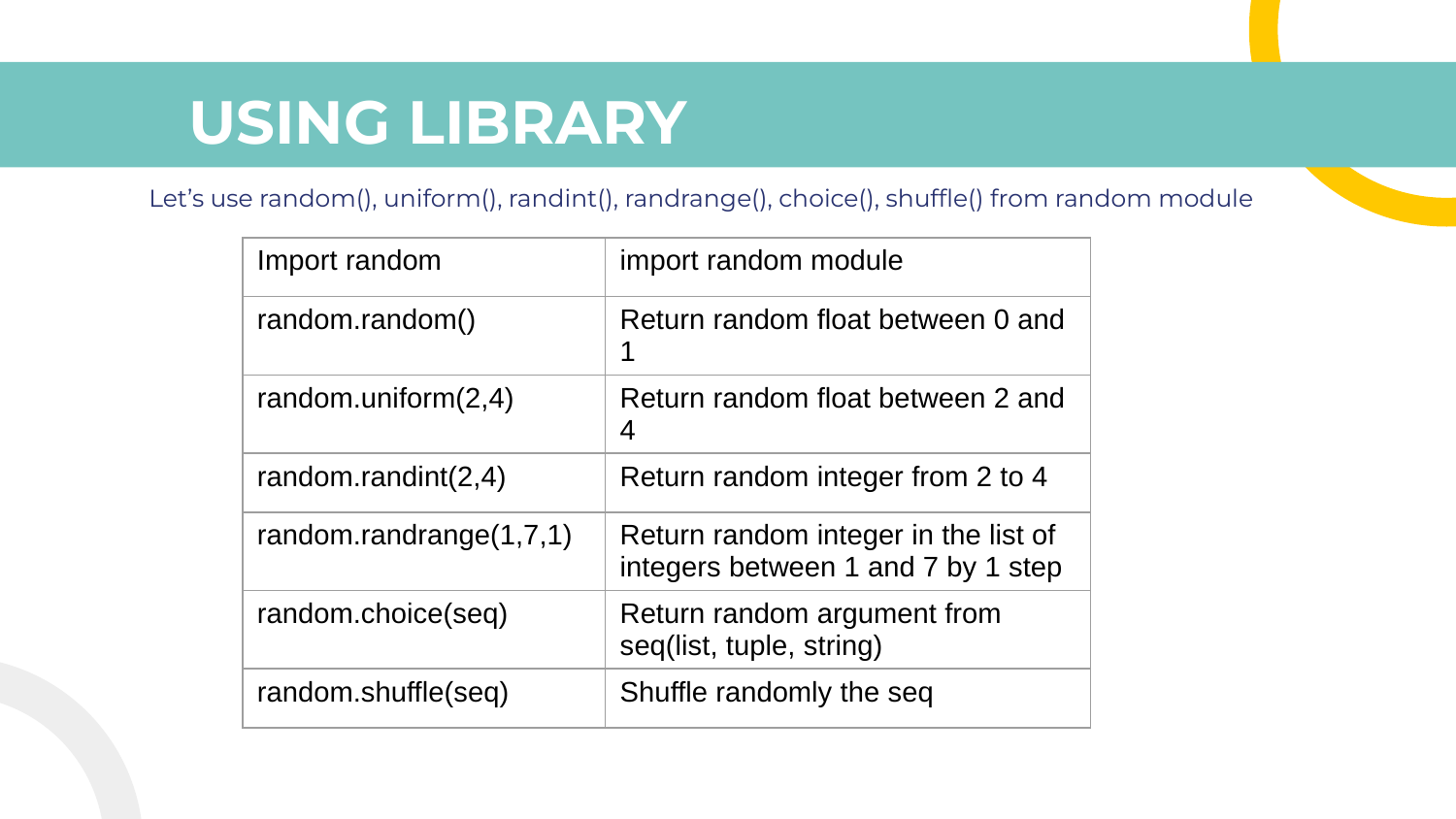

# USING LIBRARY
Let’s use random(), uniform(), randint(), randrange(), choice(), shuffle() from random module
| Import random | import random module |
| --- | --- |
| random.random() | Return random float between 0 and 1 |
| random.uniform(2,4) | Return random float between 2 and 4 |
| random.randint(2,4) | Return random integer from 2 to 4 |
| random.randrange(1,7,1) | Return random integer in the list of integers between 1 and 7 by 1 step |
| random.choice(seq) | Return random argument from seq(list, tuple, string) |
| random.shuffle(seq) | Shuffle randomly the seq |